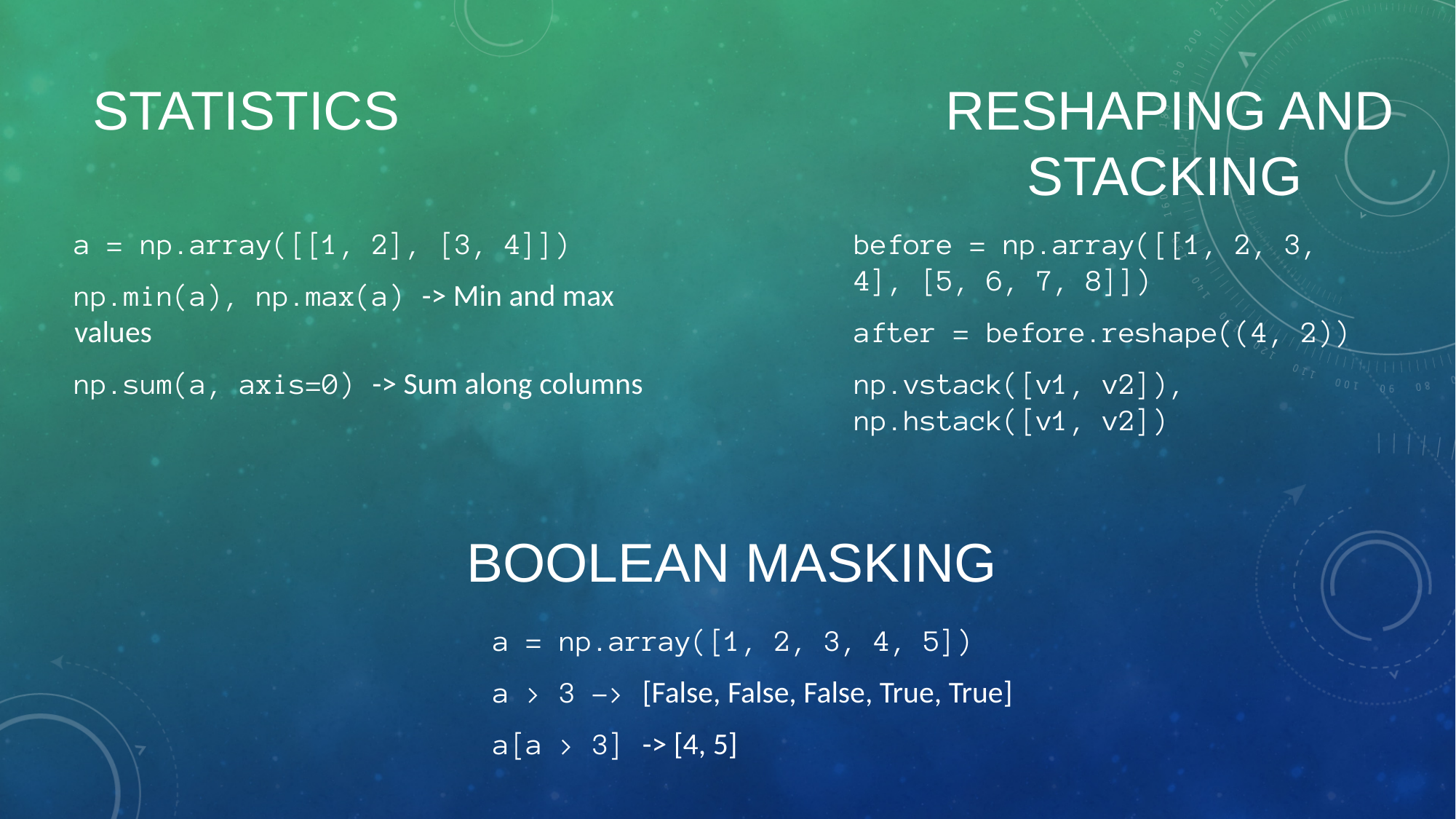

# Statistics 				                Reshaping and Stacking
a = np.array([[1, 2], [3, 4]])
np.min(a), np.max(a) -> Min and max values
np.sum(a, axis=0) -> Sum along columns

before = np.array([[1, 2, 3, 4], [5, 6, 7, 8]])
after = before.reshape((4, 2))
np.vstack([v1, v2]), np.hstack([v1, v2])

Boolean masking
a = np.array([1, 2, 3, 4, 5])
a > 3 -> [False, False, False, True, True]
a[a > 3] -> [4, 5]